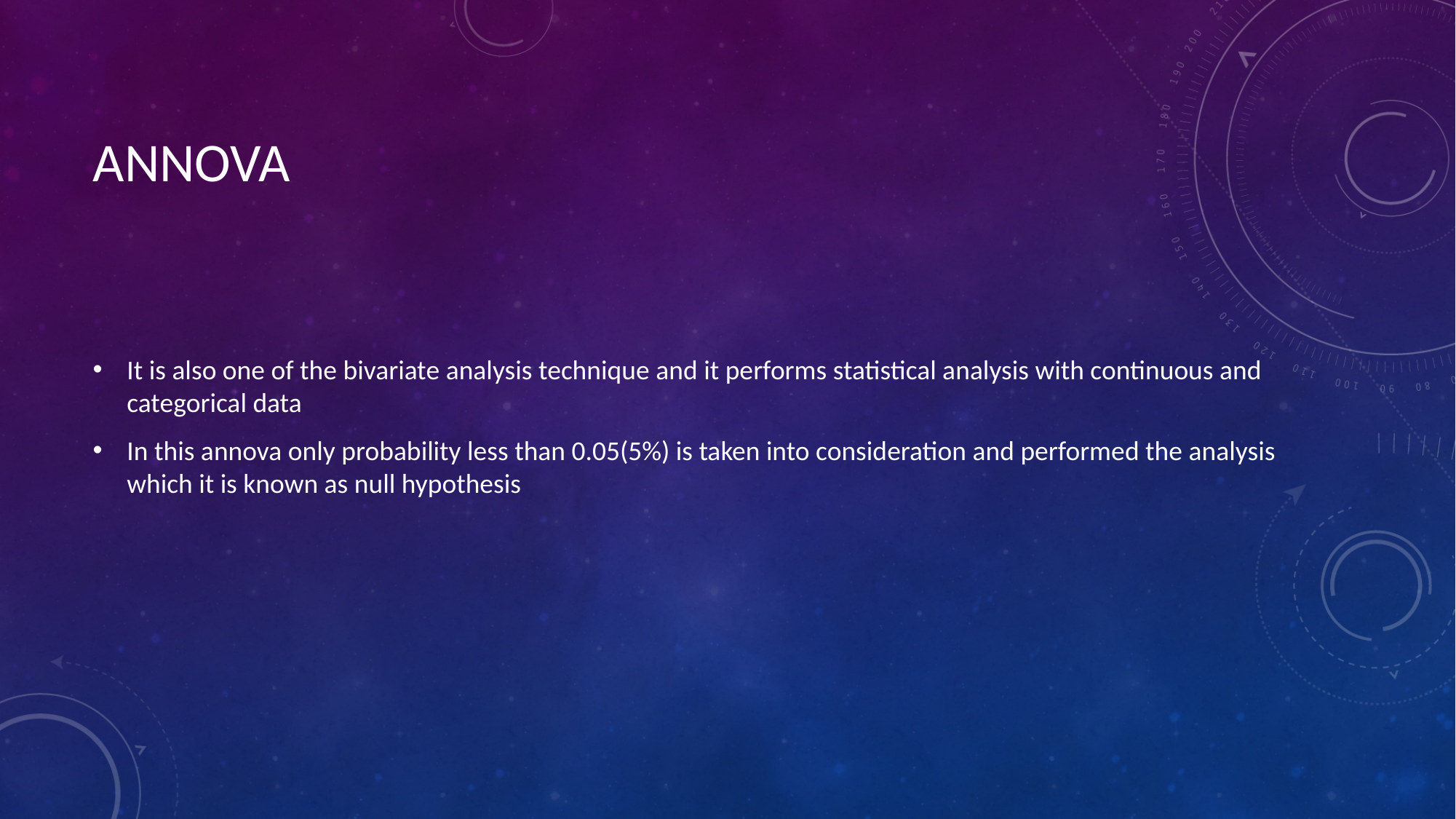

# Annova
It is also one of the bivariate analysis technique and it performs statistical analysis with continuous and categorical data
In this annova only probability less than 0.05(5%) is taken into consideration and performed the analysis which it is known as null hypothesis